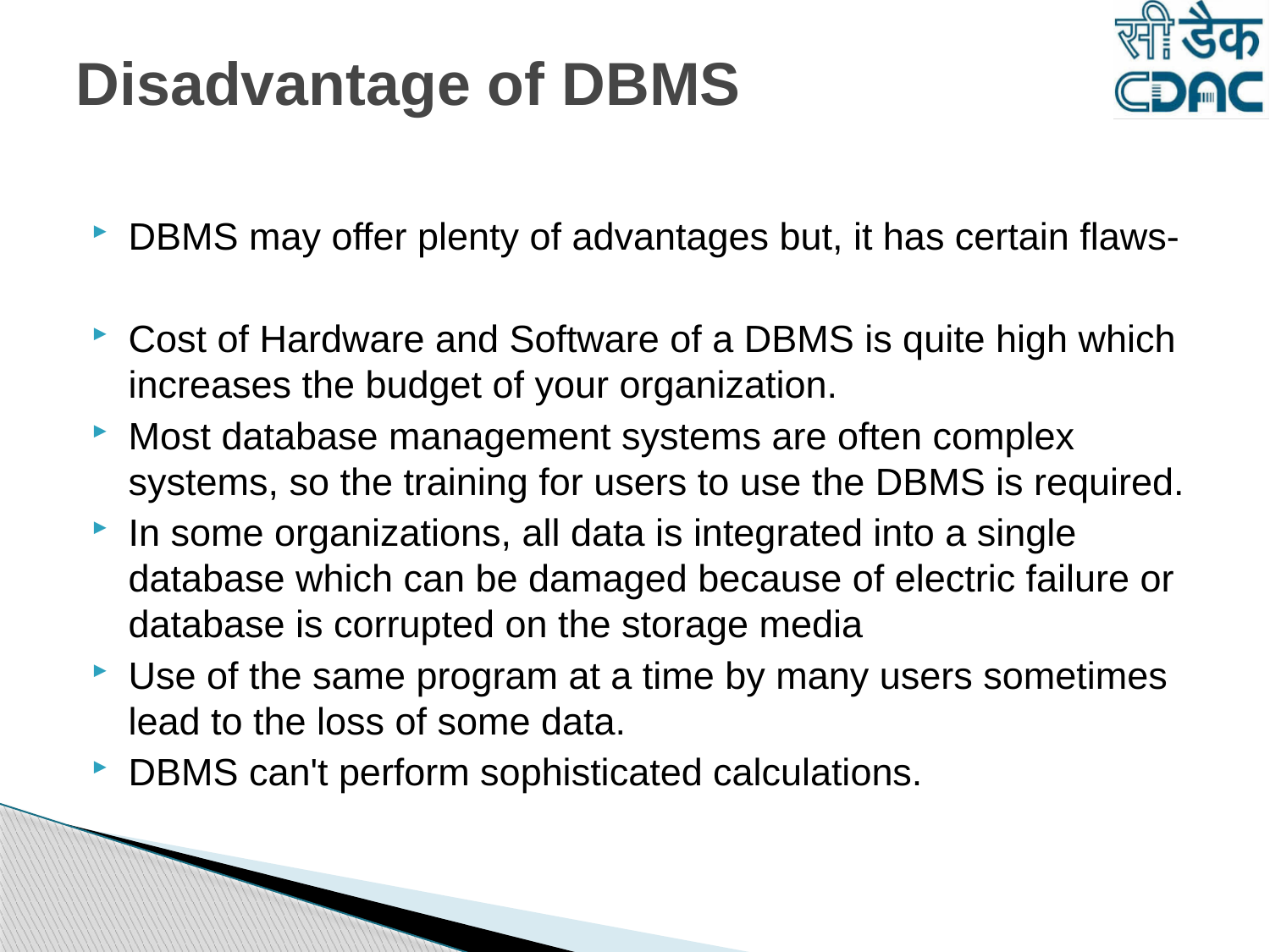

# Disadvantage of DBMS
DBMS may offer plenty of advantages but, it has certain flaws-

Cost of Hardware and Software of a DBMS is quite high which increases the budget of your organization.
Most database management systems are often complex systems, so the training for users to use the DBMS is required.
In some organizations, all data is integrated into a single database which can be damaged because of electric failure or database is corrupted on the storage media
Use of the same program at a time by many users sometimes lead to the loss of some data.
DBMS can't perform sophisticated calculations.